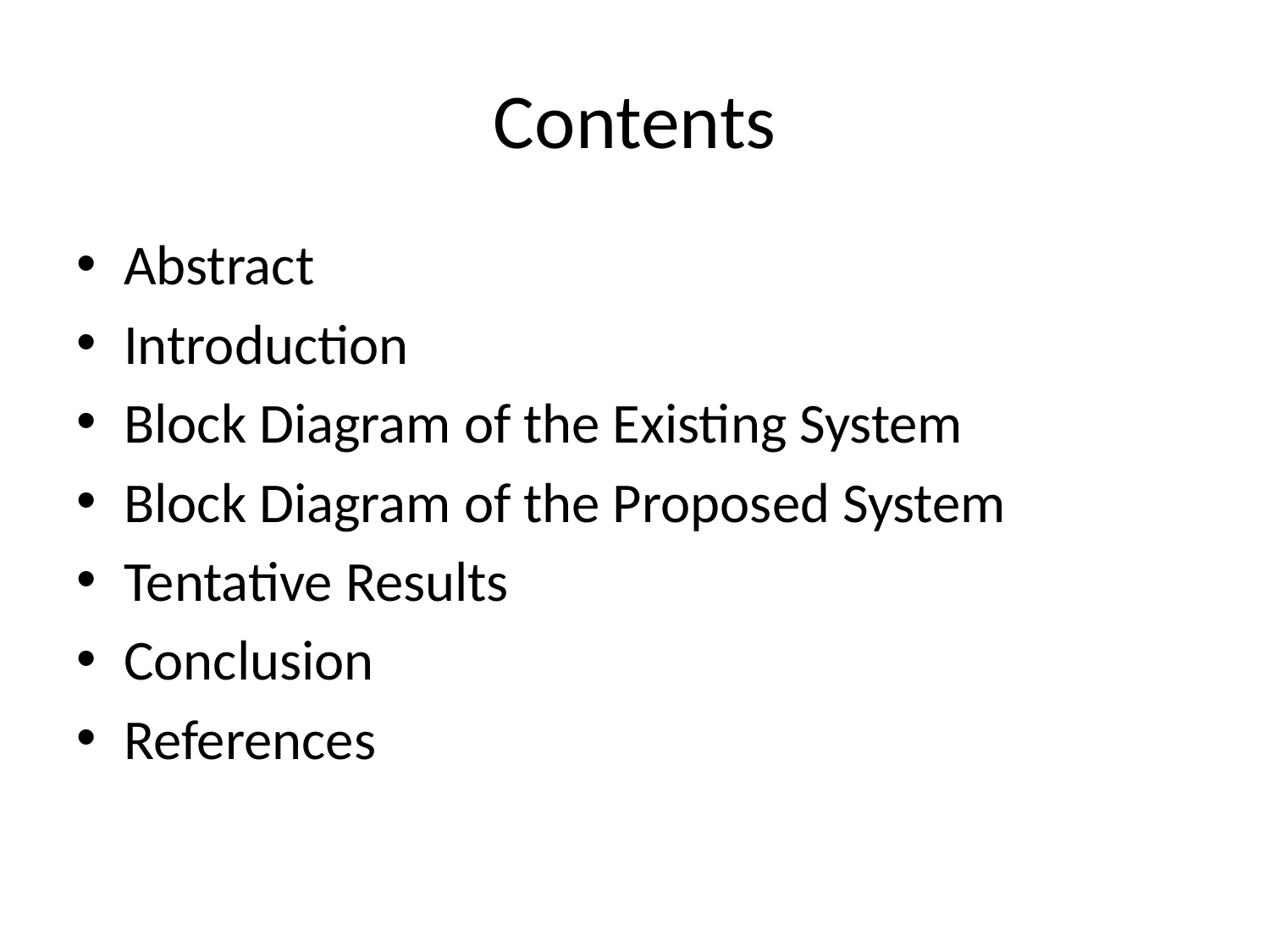

# Contents
Abstract
Introduction
Block Diagram of the Existing System
Block Diagram of the Proposed System
Tentative Results
Conclusion
References